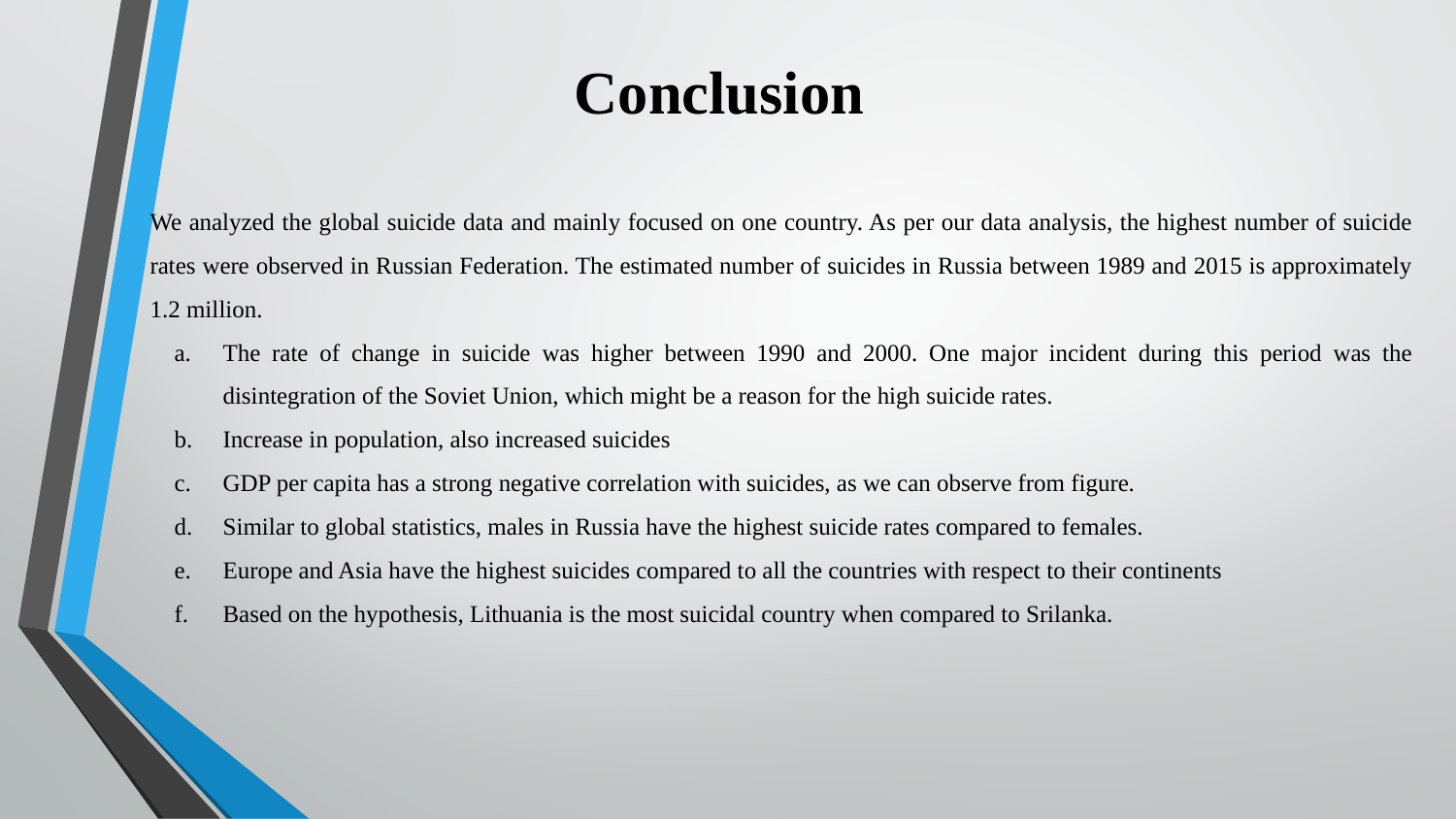

# Conclusion
We analyzed the global suicide data and mainly focused on one country. As per our data analysis, the highest number of suicide rates were observed in Russian Federation. The estimated number of suicides in Russia between 1989 and 2015 is approximately 1.2 million.
The rate of change in suicide was higher between 1990 and 2000. One major incident during this period was the disintegration of the Soviet Union, which might be a reason for the high suicide rates.
Increase in population, also increased suicides
GDP per capita has a strong negative correlation with suicides, as we can observe from figure.
Similar to global statistics, males in Russia have the highest suicide rates compared to females.
Europe and Asia have the highest suicides compared to all the countries with respect to their continents
Based on the hypothesis, Lithuania is the most suicidal country when compared to Srilanka.